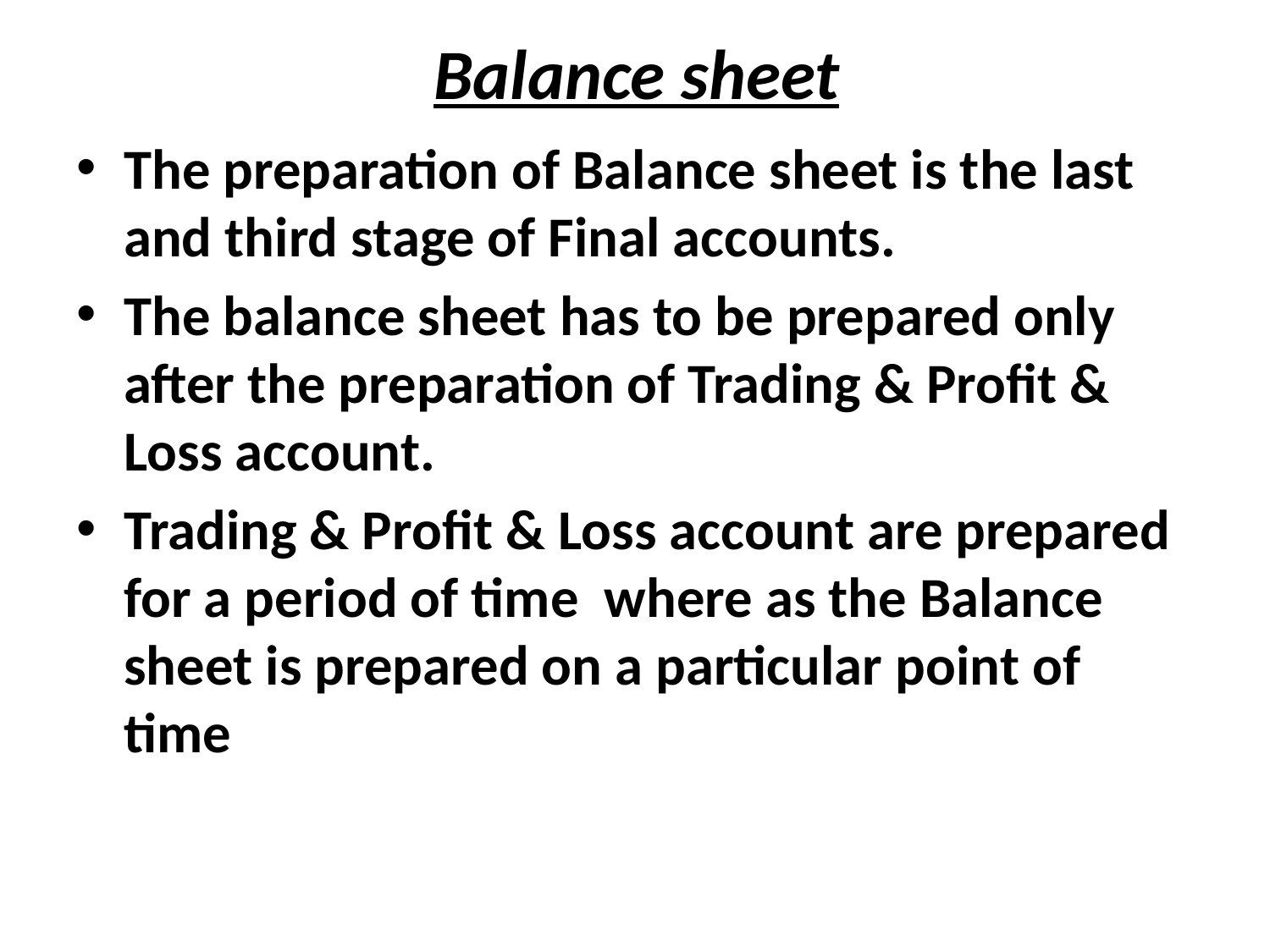

# Balance sheet
The preparation of Balance sheet is the last and third stage of Final accounts.
The balance sheet has to be prepared only after the preparation of Trading & Profit & Loss account.
Trading & Profit & Loss account are prepared for a period of time  where as the Balance sheet is prepared on a particular point of time